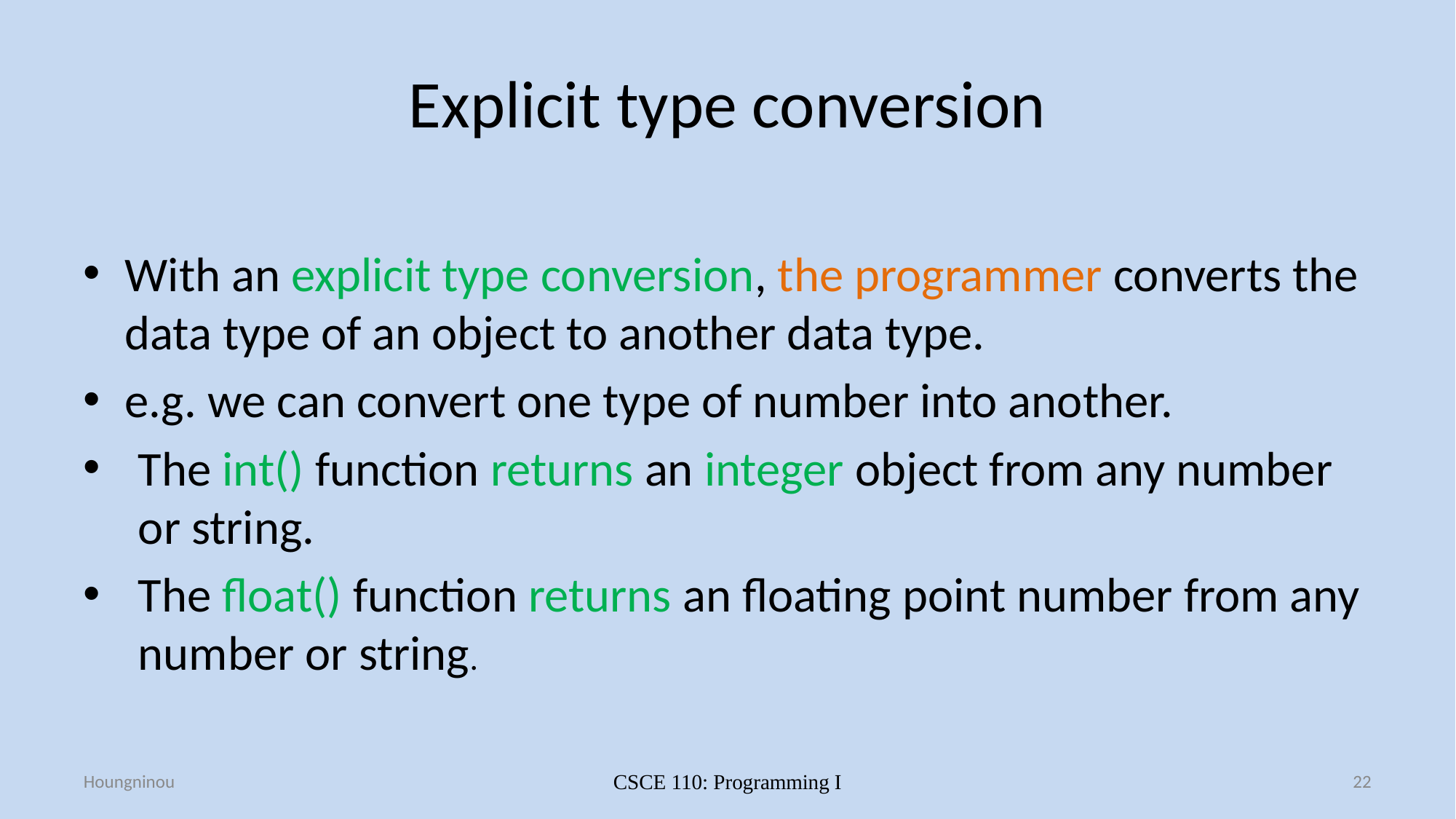

# Explicit type conversion
With an explicit type conversion, the programmer converts the data type of an object to another data type.
e.g. we can convert one type of number into another.
The int() function returns an integer object from any number or string.
The float() function returns an floating point number from any number or string.
Houngninou
CSCE 110: Programming I
22